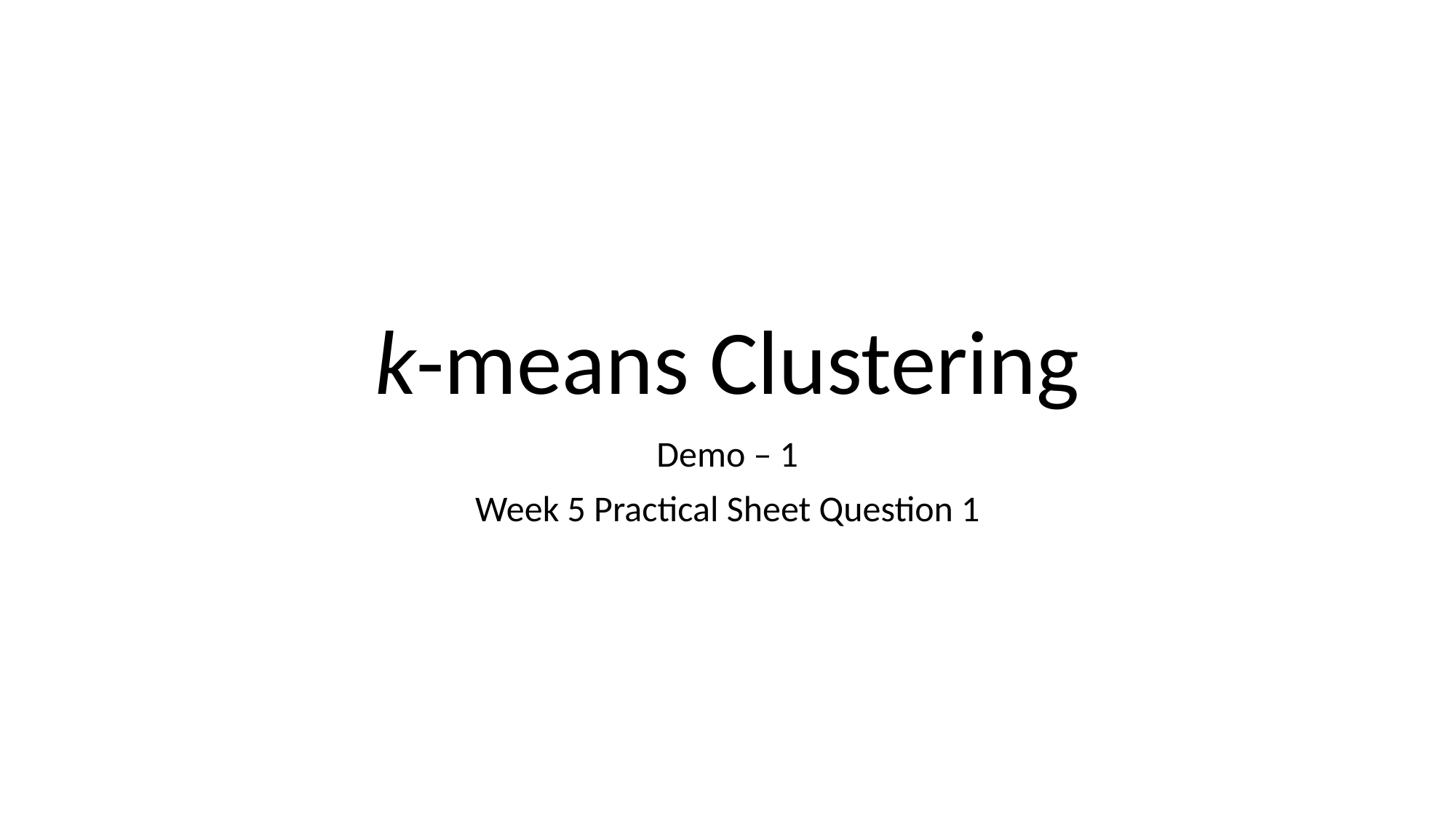

# k-means Clustering
Demo – 1
Week 5 Practical Sheet Question 1